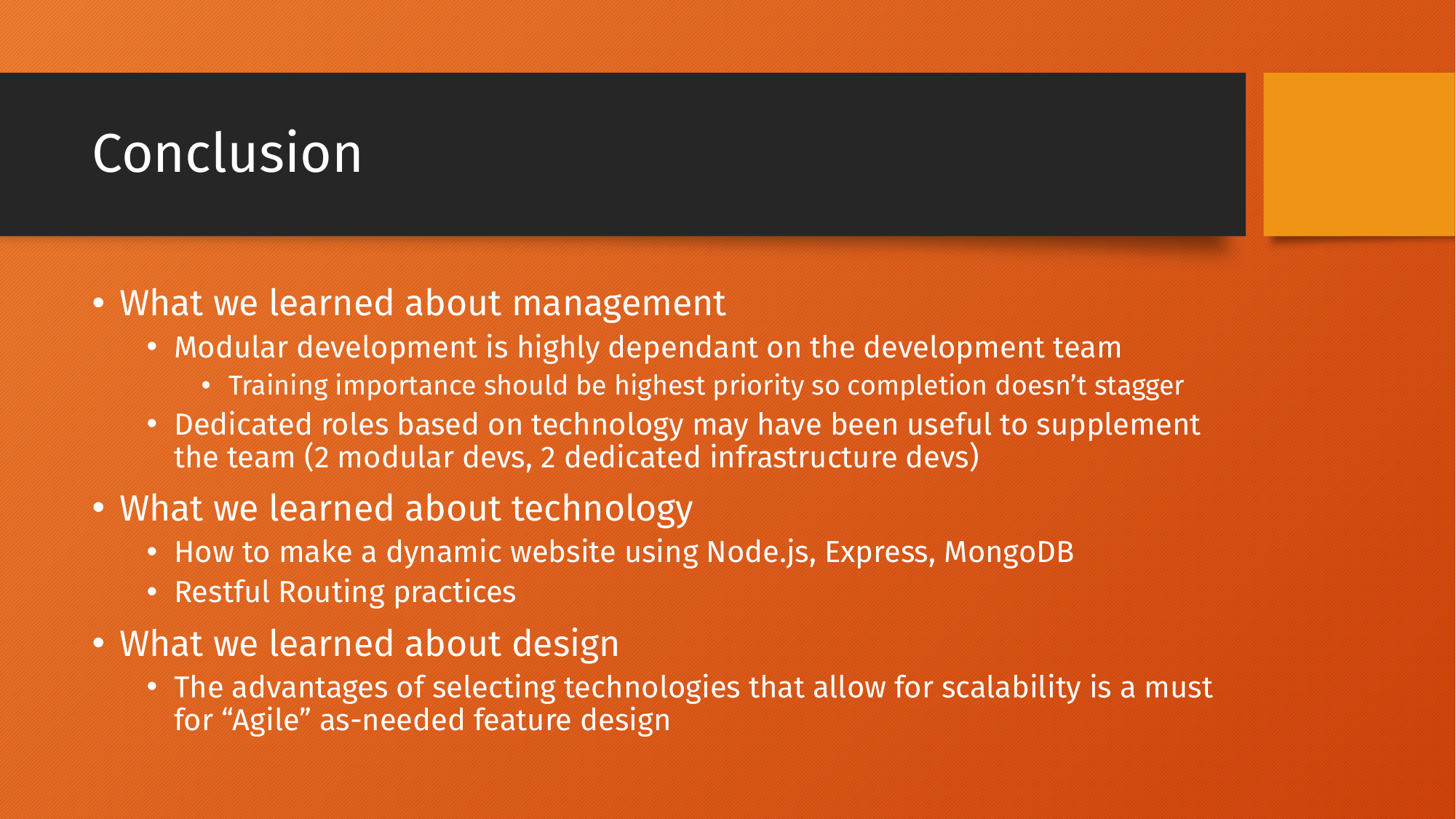

# Conclusion
What we learned about management
Modular development is highly dependant on the development team
Training importance should be highest priority so completion doesn’t stagger
Dedicated roles based on technology may have been useful to supplement the team (2 modular devs, 2 dedicated infrastructure devs)
What we learned about technology
How to make a dynamic website using Node.js, Express, MongoDB
Restful Routing practices
What we learned about design
The advantages of selecting technologies that allow for scalability is a must for “Agile” as-needed feature design